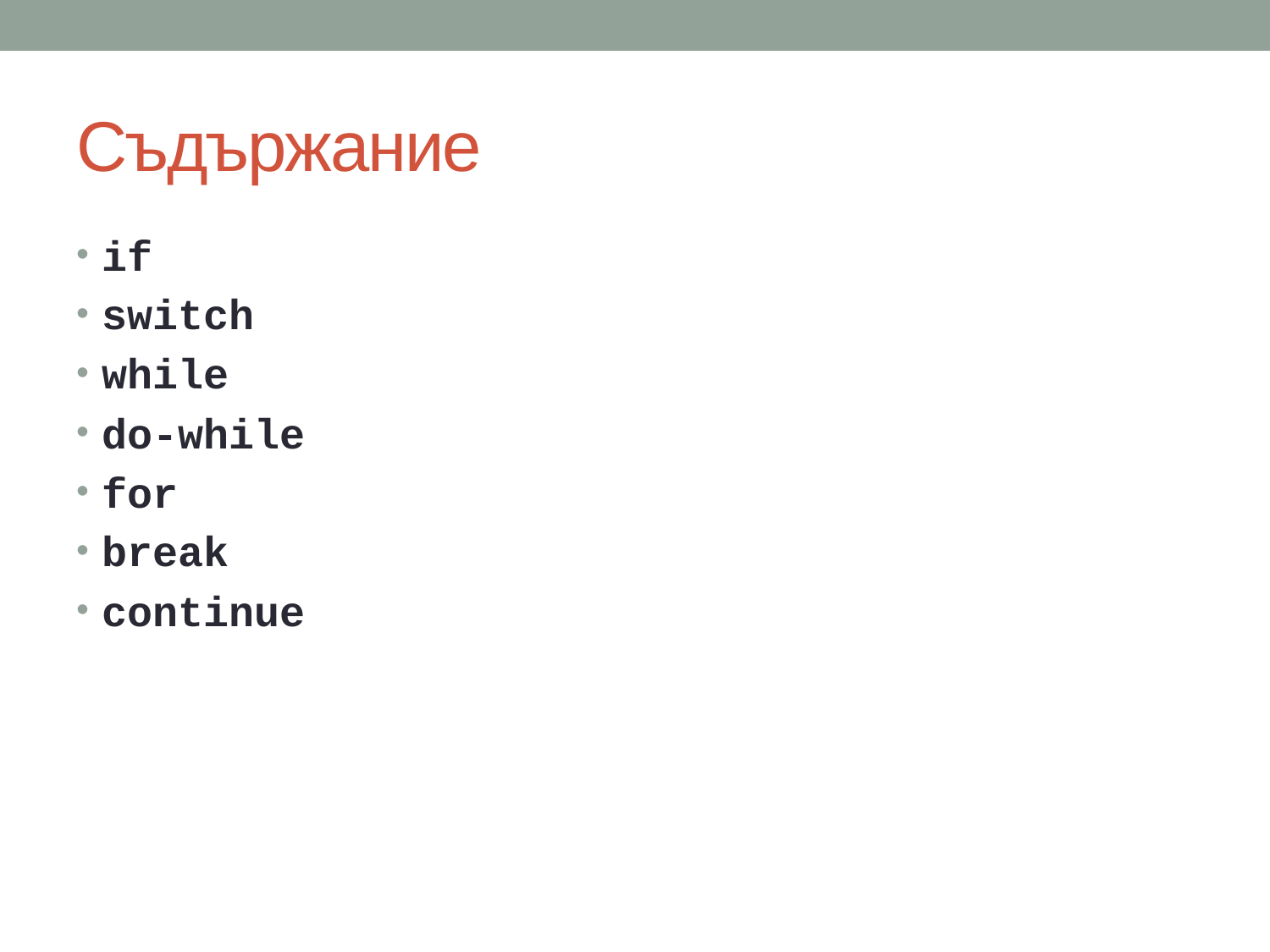

# Съдържание
if
switch
while
do-while
for
break
continue